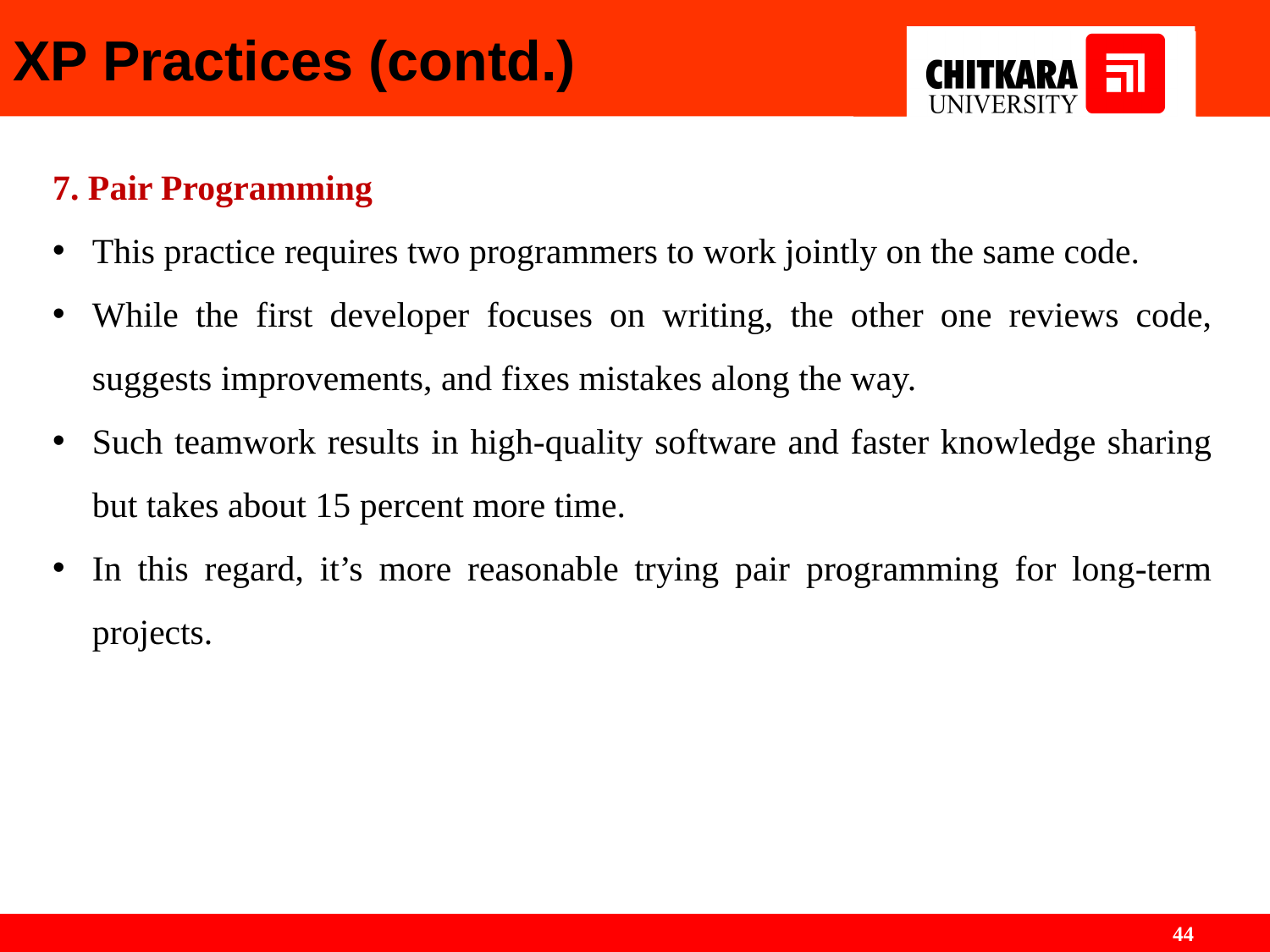

# XP Practices (contd.)

7. Pair Programming
This practice requires two programmers to work jointly on the same code.
While the first developer focuses on writing, the other one reviews code, suggests improvements, and fixes mistakes along the way.
Such teamwork results in high-quality software and faster knowledge sharing but takes about 15 percent more time.
In this regard, it’s more reasonable trying pair programming for long-term projects.

44